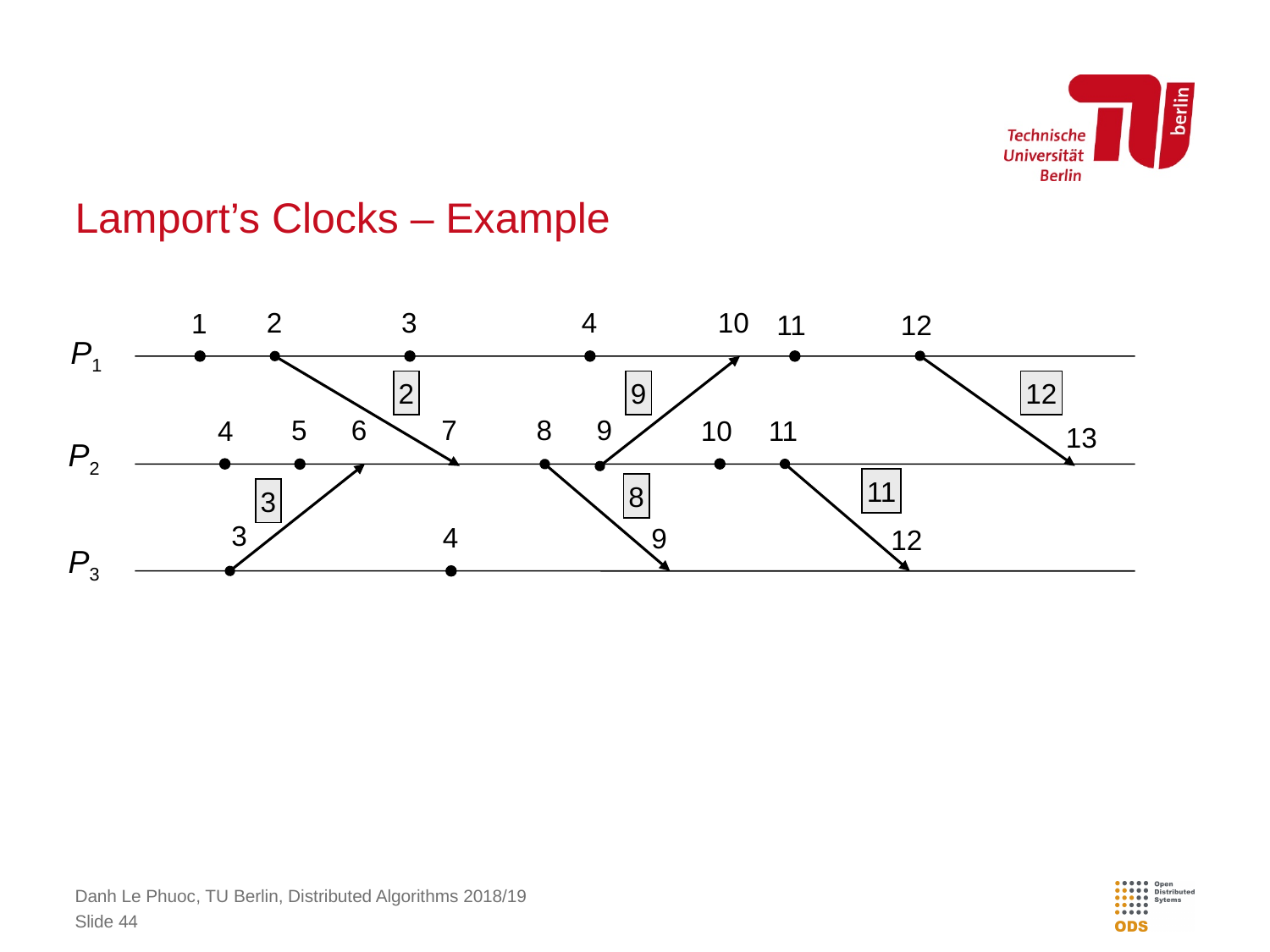

# Lamport’s Clocks – Example
2
3
4
10
1
11
12
P1

2
9
12
5
6
7
8
9
4
10
11
13
P2

11
8
3
3
4
9
12
P3

Danh Le Phuoc, TU Berlin, Distributed Algorithms 2018/19
Slide 44